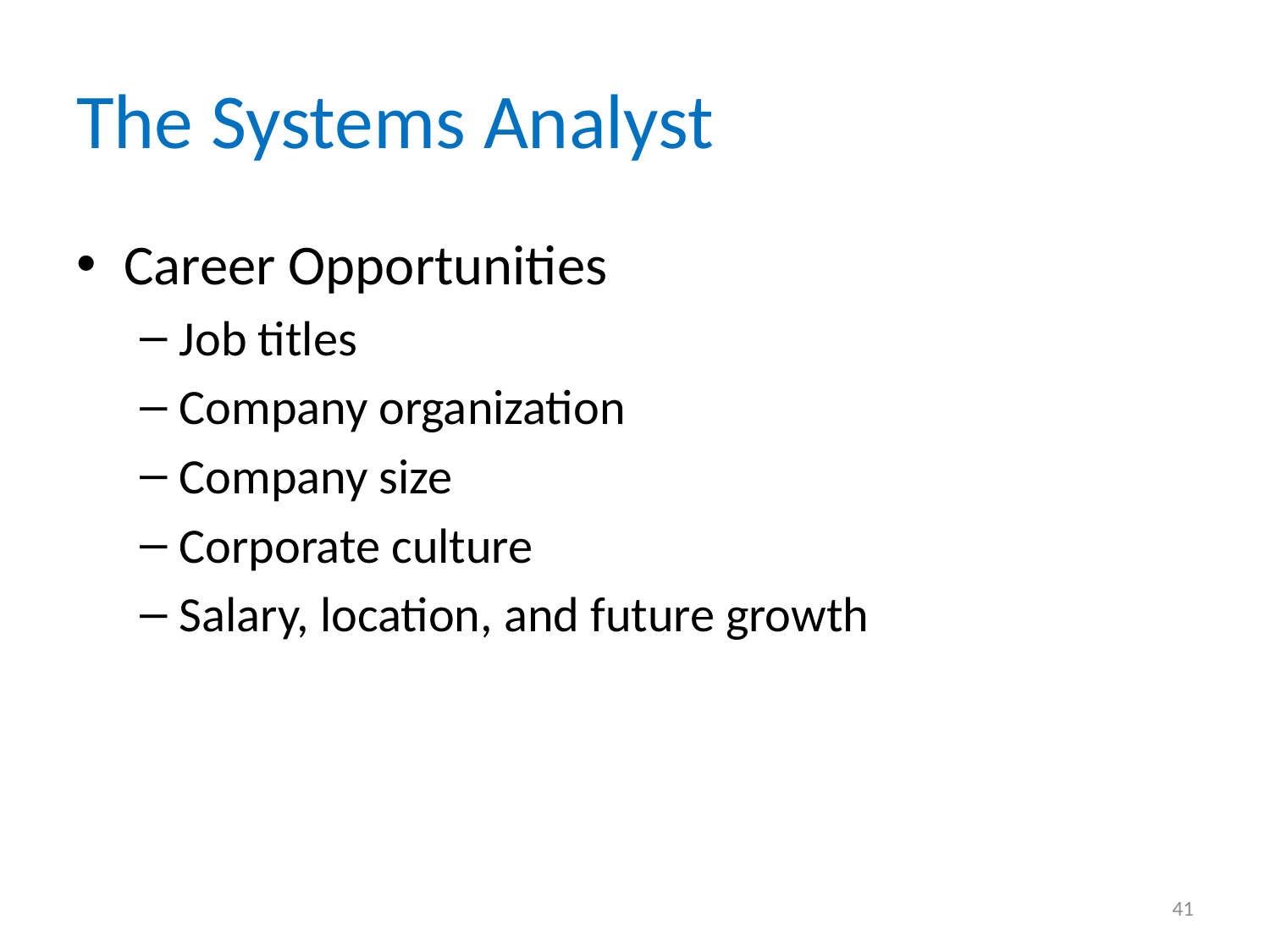

# The Systems Analyst
Career Opportunities
Job titles
Company organization
Company size
Corporate culture
Salary, location, and future growth
41